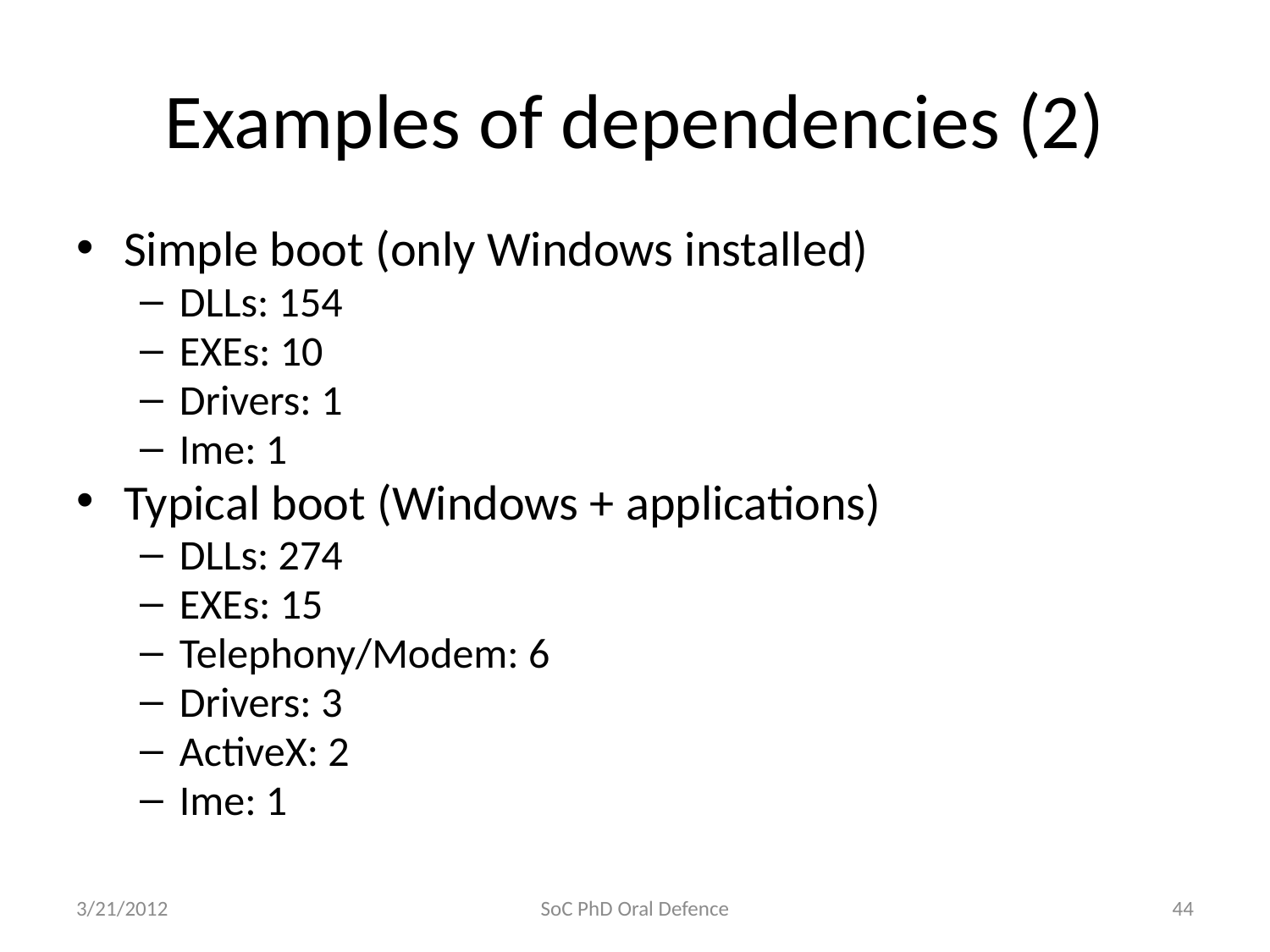

# Examples of dependencies (2)
Simple boot (only Windows installed)
DLLs: 154
EXEs: 10
Drivers: 1
Ime: 1
Typical boot (Windows + applications)
DLLs: 274
EXEs: 15
Telephony/Modem: 6
Drivers: 3
ActiveX: 2
Ime: 1
3/21/2012
SoC PhD Oral Defence
44